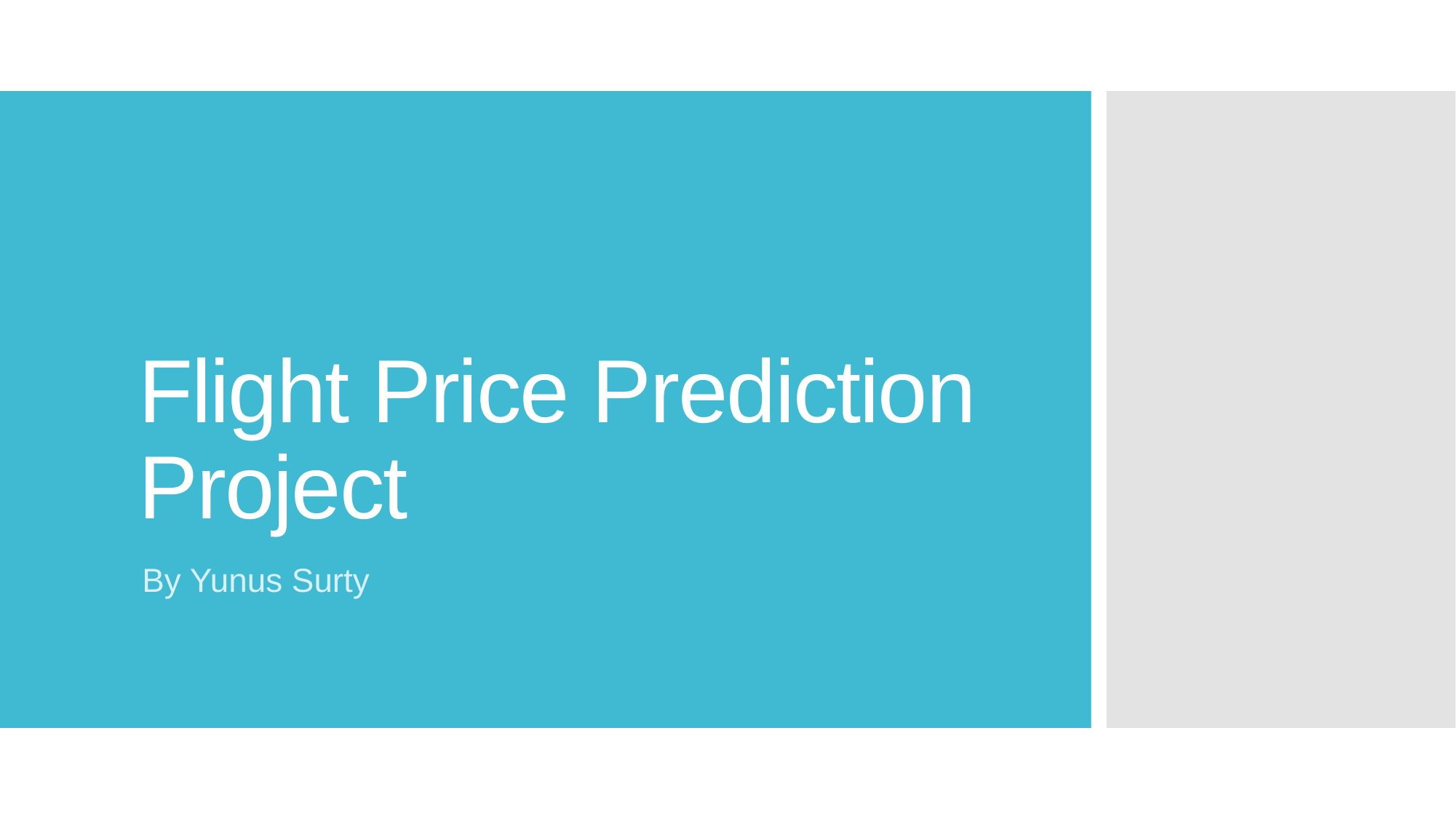

# Flight Price Prediction Project
By Yunus Surty